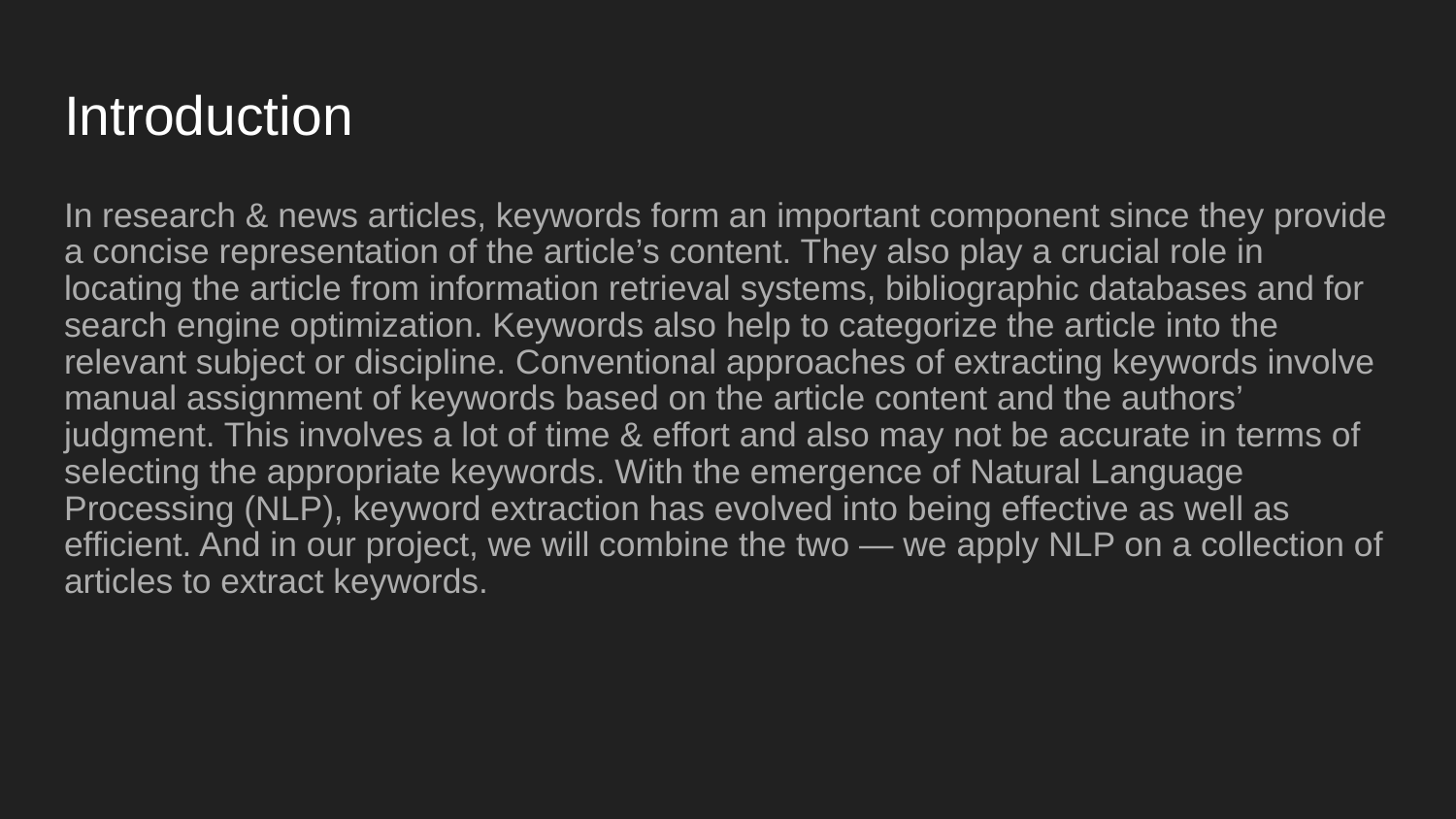

# Introduction
In research & news articles, keywords form an important component since they provide a concise representation of the article’s content. They also play a crucial role in locating the article from information retrieval systems, bibliographic databases and for search engine optimization. Keywords also help to categorize the article into the relevant subject or discipline. Conventional approaches of extracting keywords involve manual assignment of keywords based on the article content and the authors’ judgment. This involves a lot of time & effort and also may not be accurate in terms of selecting the appropriate keywords. With the emergence of Natural Language Processing (NLP), keyword extraction has evolved into being effective as well as efficient. And in our project, we will combine the two — we apply NLP on a collection of articles to extract keywords.